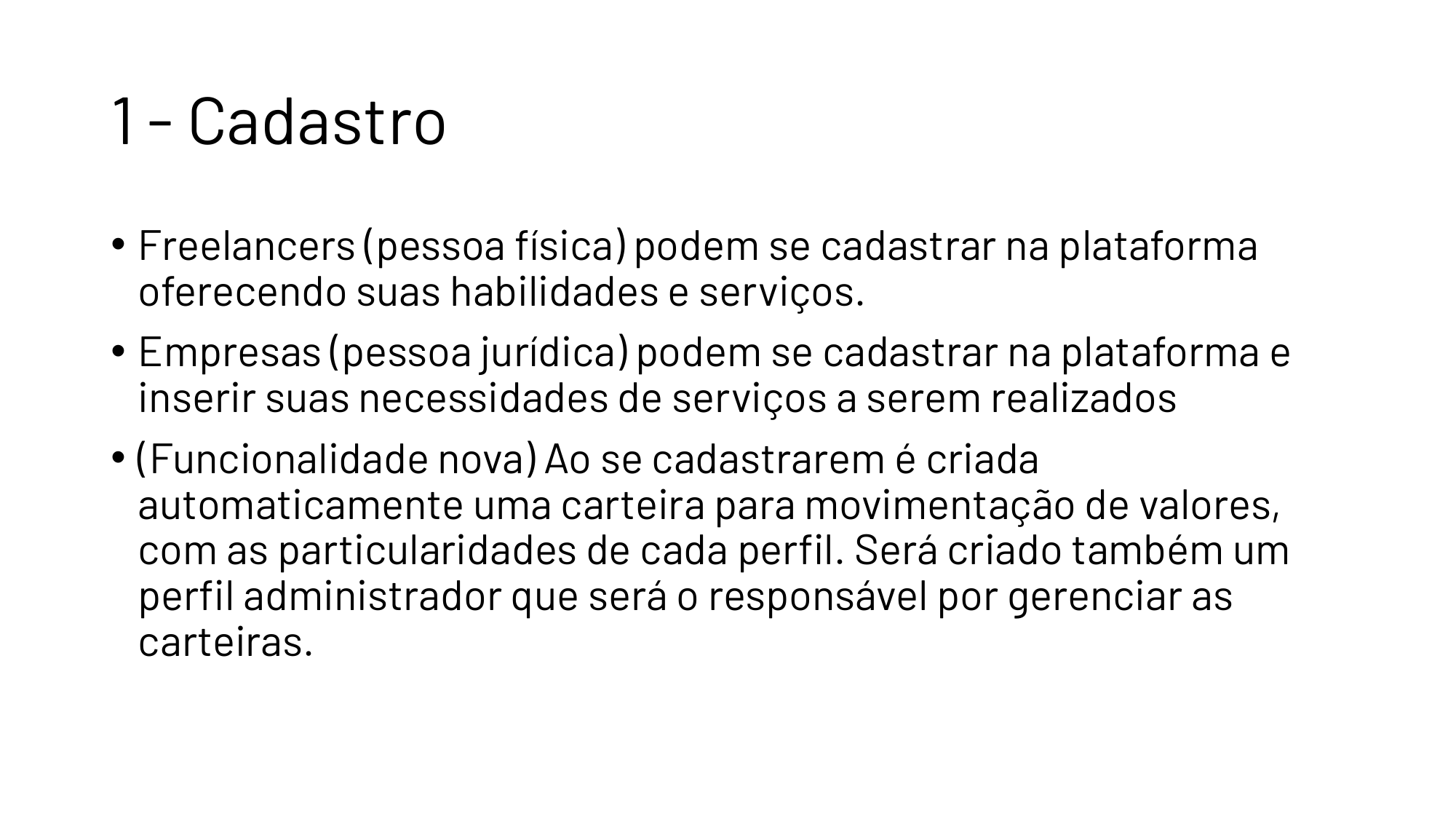

# 1 - Cadastro
Freelancers (pessoa física) podem se cadastrar na plataforma oferecendo suas habilidades e serviços.
Empresas (pessoa jurídica) podem se cadastrar na plataforma e inserir suas necessidades de serviços a serem realizados
(Funcionalidade nova) Ao se cadastrarem é criada automaticamente uma carteira para movimentação de valores, com as particularidades de cada perfil. Será criado também um perfil administrador que será o responsável por gerenciar as carteiras.